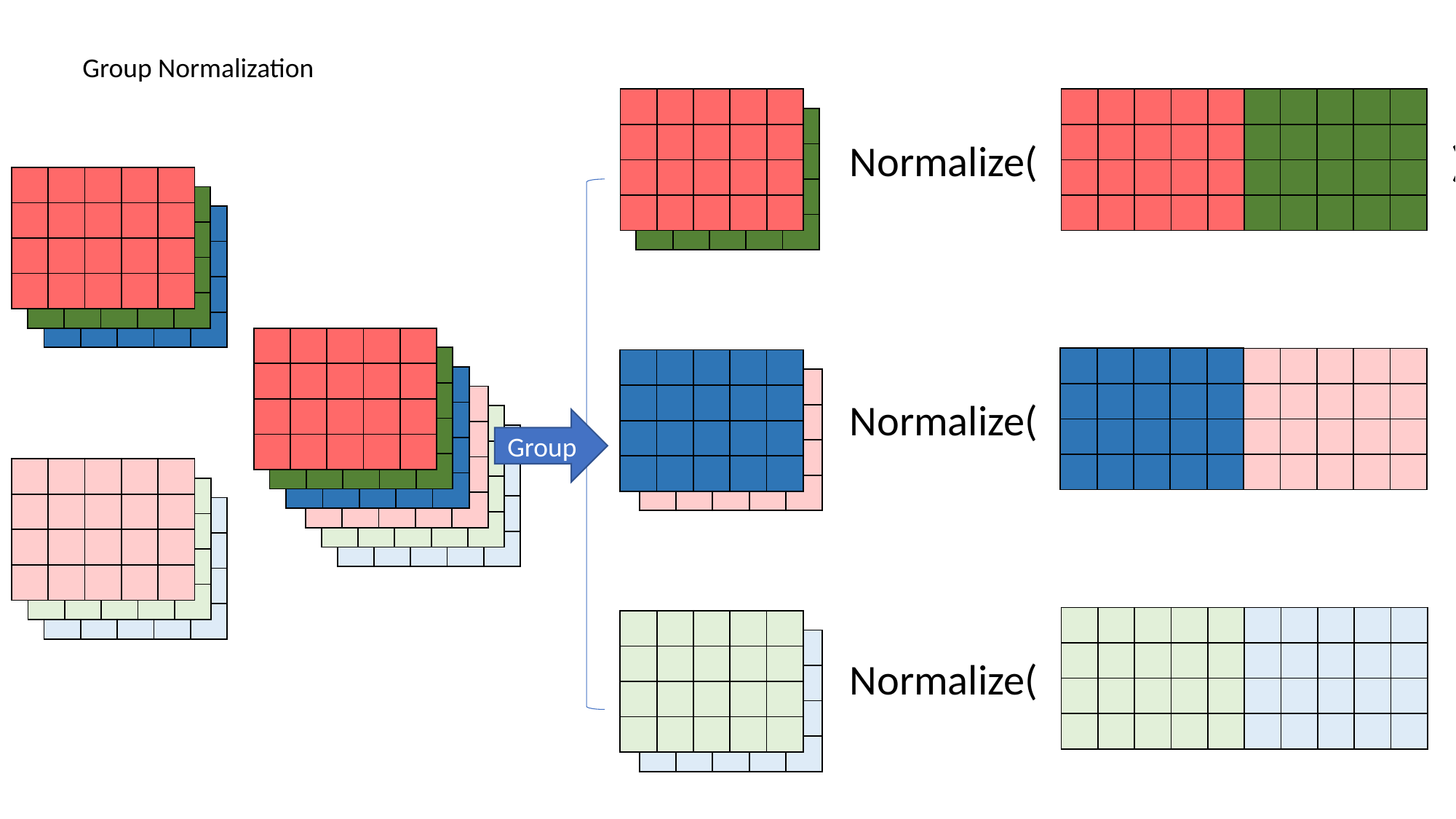

Group Normalization
|  |  |  |  |  |
| --- | --- | --- | --- | --- |
|  |  |  |  |  |
|  |  |  |  |  |
|  |  |  |  |  |
|  |  |  |  |  |
| --- | --- | --- | --- | --- |
|  |  |  |  |  |
|  |  |  |  |  |
|  |  |  |  |  |
|  |  |  |  |  |
| --- | --- | --- | --- | --- |
|  |  |  |  |  |
|  |  |  |  |  |
|  |  |  |  |  |
|  |  |  |  |  |
| --- | --- | --- | --- | --- |
|  |  |  |  |  |
|  |  |  |  |  |
|  |  |  |  |  |
Normalize(                                           )
|  |  |  |  |  |
| --- | --- | --- | --- | --- |
|  |  |  |  |  |
|  |  |  |  |  |
|  |  |  |  |  |

|  |  |  |  |  |
| --- | --- | --- | --- | --- |
|  |  |  |  |  |
|  |  |  |  |  |
|  |  |  |  |  |
|  |  |  |  |  |
| --- | --- | --- | --- | --- |
|  |  |  |  |  |
|  |  |  |  |  |
|  |  |  |  |  |
|  |  |  |  |  |
| --- | --- | --- | --- | --- |
|  |  |  |  |  |
|  |  |  |  |  |
|  |  |  |  |  |
|  |  |  |  |  |
| --- | --- | --- | --- | --- |
|  |  |  |  |  |
|  |  |  |  |  |
|  |  |  |  |  |
|  |  |  |  |  |
| --- | --- | --- | --- | --- |
|  |  |  |  |  |
|  |  |  |  |  |
|  |  |  |  |  |
|  |  |  |  |  |
| --- | --- | --- | --- | --- |
|  |  |  |  |  |
|  |  |  |  |  |
|  |  |  |  |  |
|  |  |  |  |  |
| --- | --- | --- | --- | --- |
|  |  |  |  |  |
|  |  |  |  |  |
|  |  |  |  |  |
|  |  |  |  |  |
| --- | --- | --- | --- | --- |
|  |  |  |  |  |
|  |  |  |  |  |
|  |  |  |  |  |
|  |  |  |  |  |
| --- | --- | --- | --- | --- |
|  |  |  |  |  |
|  |  |  |  |  |
|  |  |  |  |  |
|  |  |  |  |  |
| --- | --- | --- | --- | --- |
|  |  |  |  |  |
|  |  |  |  |  |
|  |  |  |  |  |
Normalize(                                            )
|  |  |  |  |  |
| --- | --- | --- | --- | --- |
|  |  |  |  |  |
|  |  |  |  |  |
|  |  |  |  |  |
Group
|  |  |  |  |  |
| --- | --- | --- | --- | --- |
|  |  |  |  |  |
|  |  |  |  |  |
|  |  |  |  |  |
|  |  |  |  |  |
| --- | --- | --- | --- | --- |
|  |  |  |  |  |
|  |  |  |  |  |
|  |  |  |  |  |
|  |  |  |  |  |
| --- | --- | --- | --- | --- |
|  |  |  |  |  |
|  |  |  |  |  |
|  |  |  |  |  |
|  |  |  |  |  |
| --- | --- | --- | --- | --- |
|  |  |  |  |  |
|  |  |  |  |  |
|  |  |  |  |  |
|  |  |  |  |  |
| --- | --- | --- | --- | --- |
|  |  |  |  |  |
|  |  |  |  |  |
|  |  |  |  |  |
|  |  |  |  |  |
| --- | --- | --- | --- | --- |
|  |  |  |  |  |
|  |  |  |  |  |
|  |  |  |  |  |
|  |  |  |  |  |
| --- | --- | --- | --- | --- |
|  |  |  |  |  |
|  |  |  |  |  |
|  |  |  |  |  |
|  |  |  |  |  |
| --- | --- | --- | --- | --- |
|  |  |  |  |  |
|  |  |  |  |  |
|  |  |  |  |  |
Normalize(                                            )